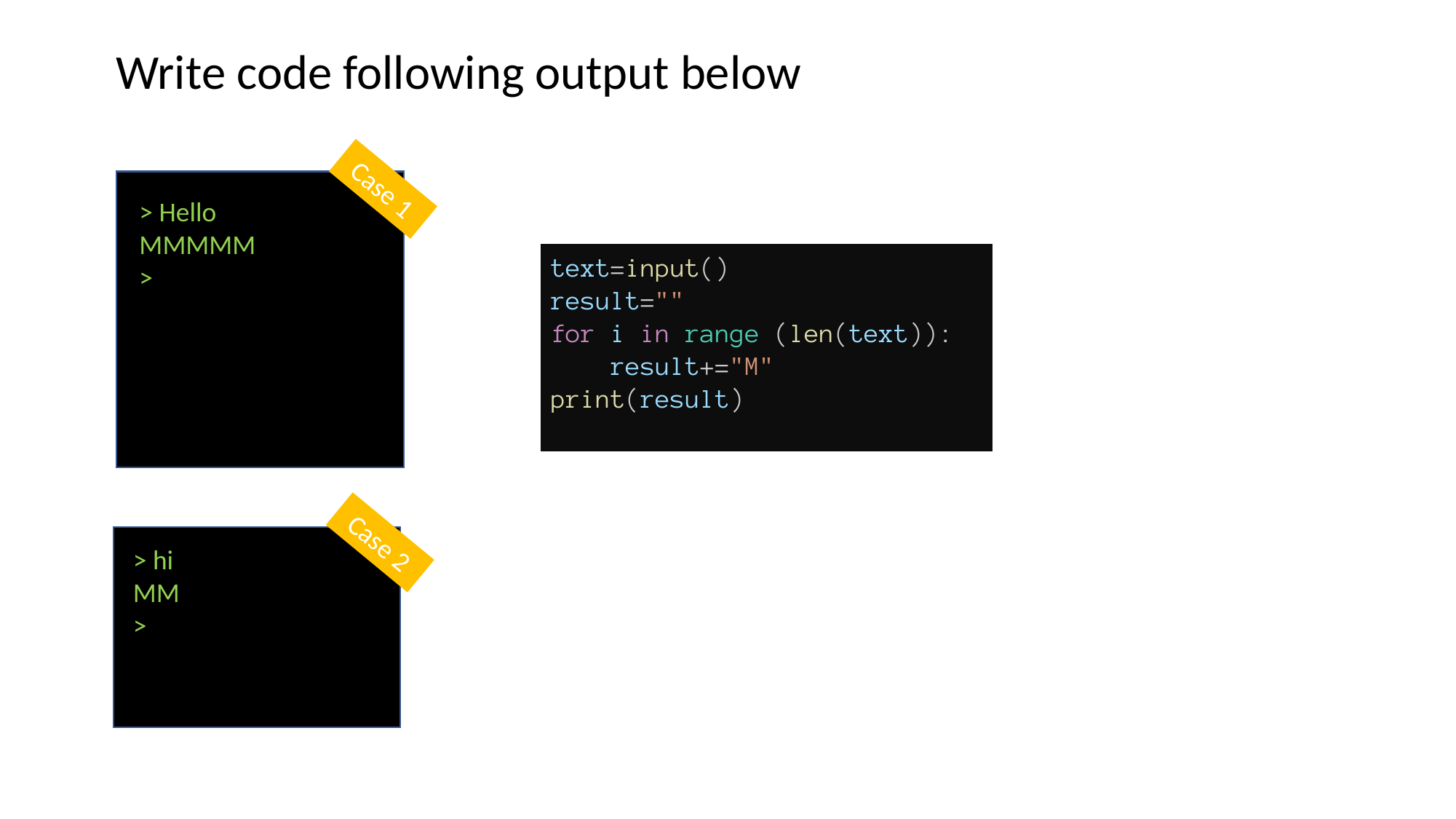

Write code following output below
Case 1

> Hello
MMMMM
>
text=input()
result=""
for i in range (len(text)):
    result+="M"
print(result)

Case 2

> hi
MM
>